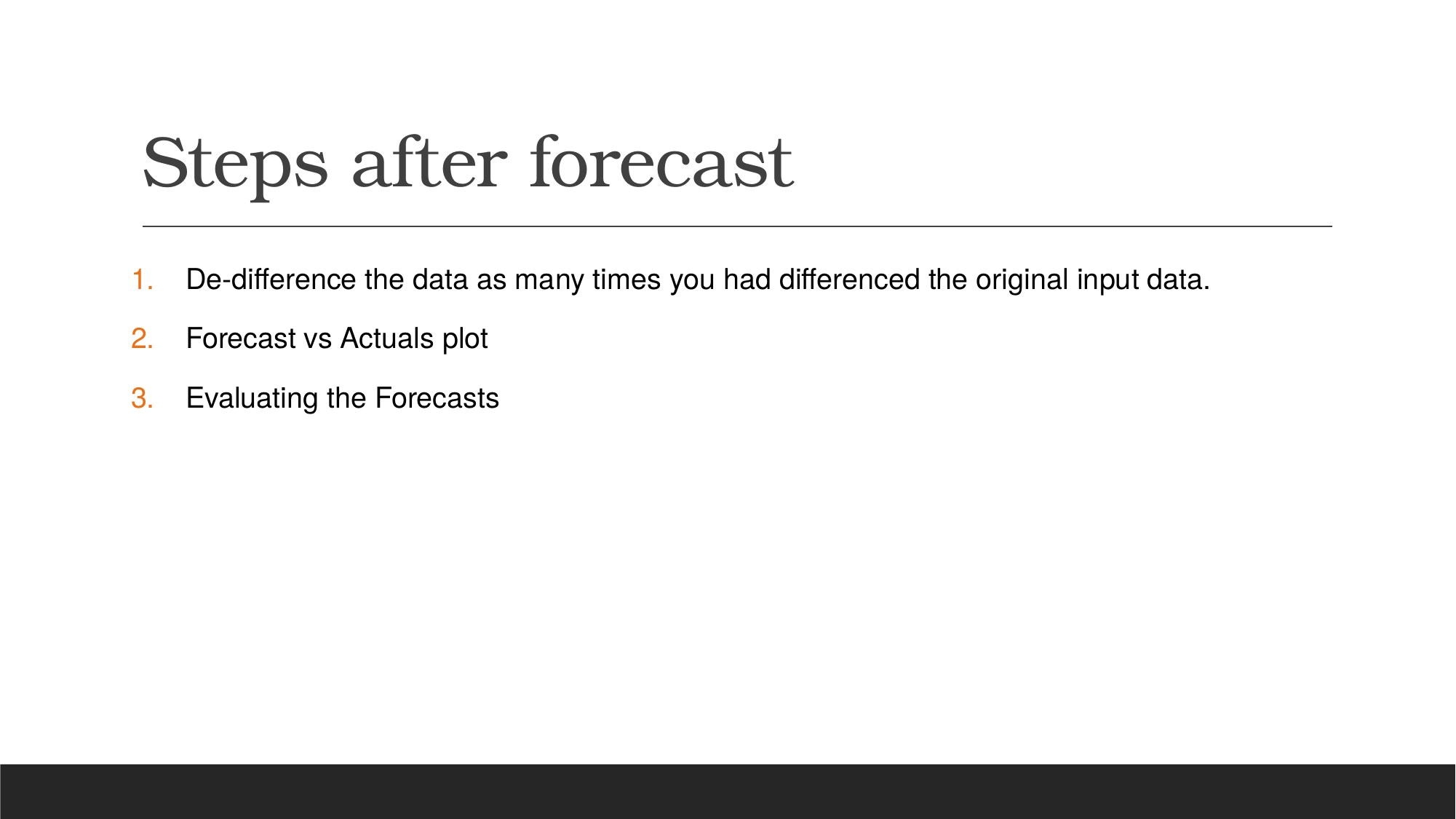

# Steps after forecast
De-difference the data as many times you had differenced the original input data.
Forecast vs Actuals plot
Evaluating the Forecasts